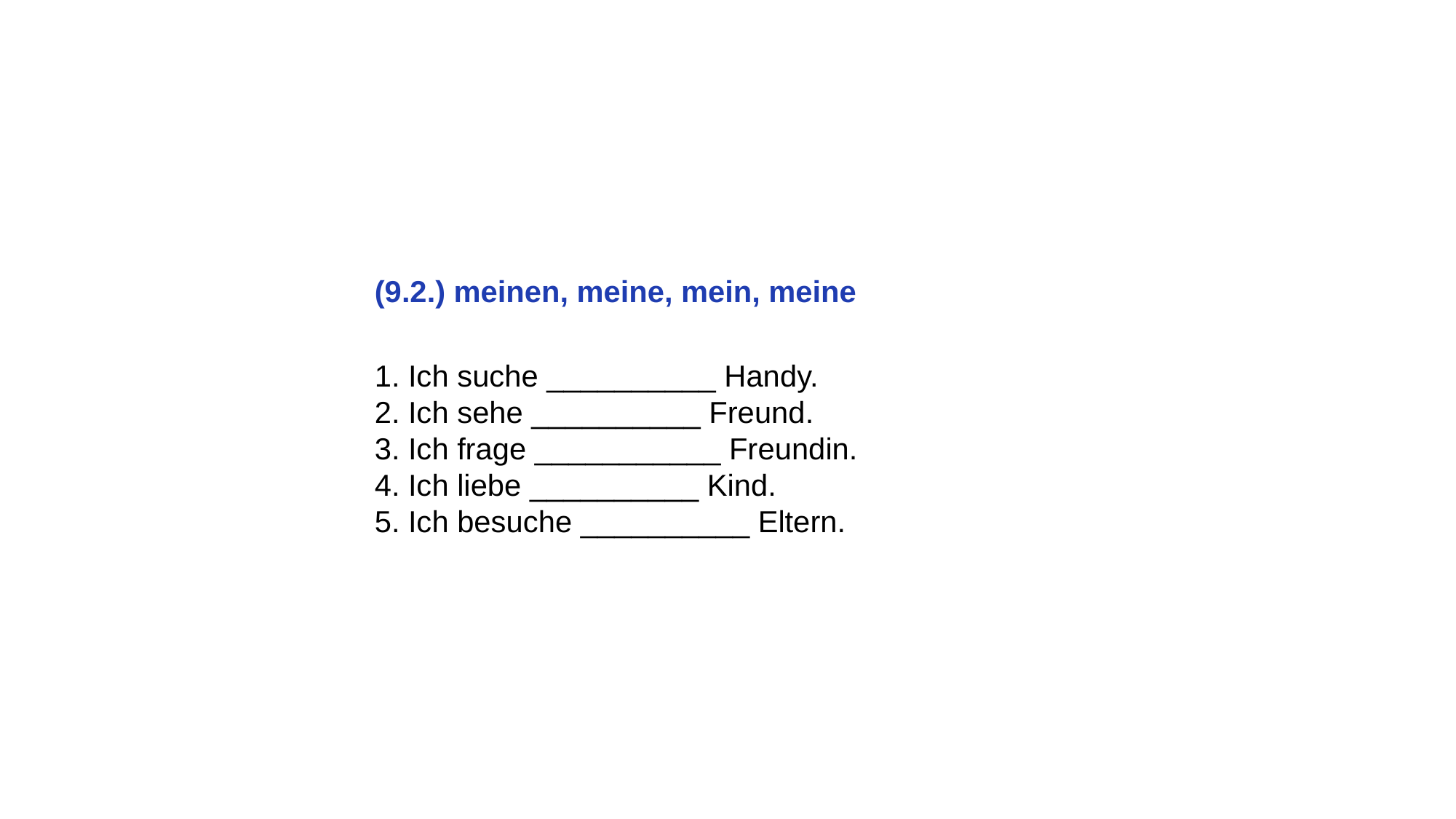

(9.2.) meinen, meine, mein, meine
 
1. Ich suche __________ Handy.
2. Ich sehe __________ Freund.
3. Ich frage ___________ Freundin.
4. Ich liebe __________ Kind.
5. Ich besuche __________ Eltern.